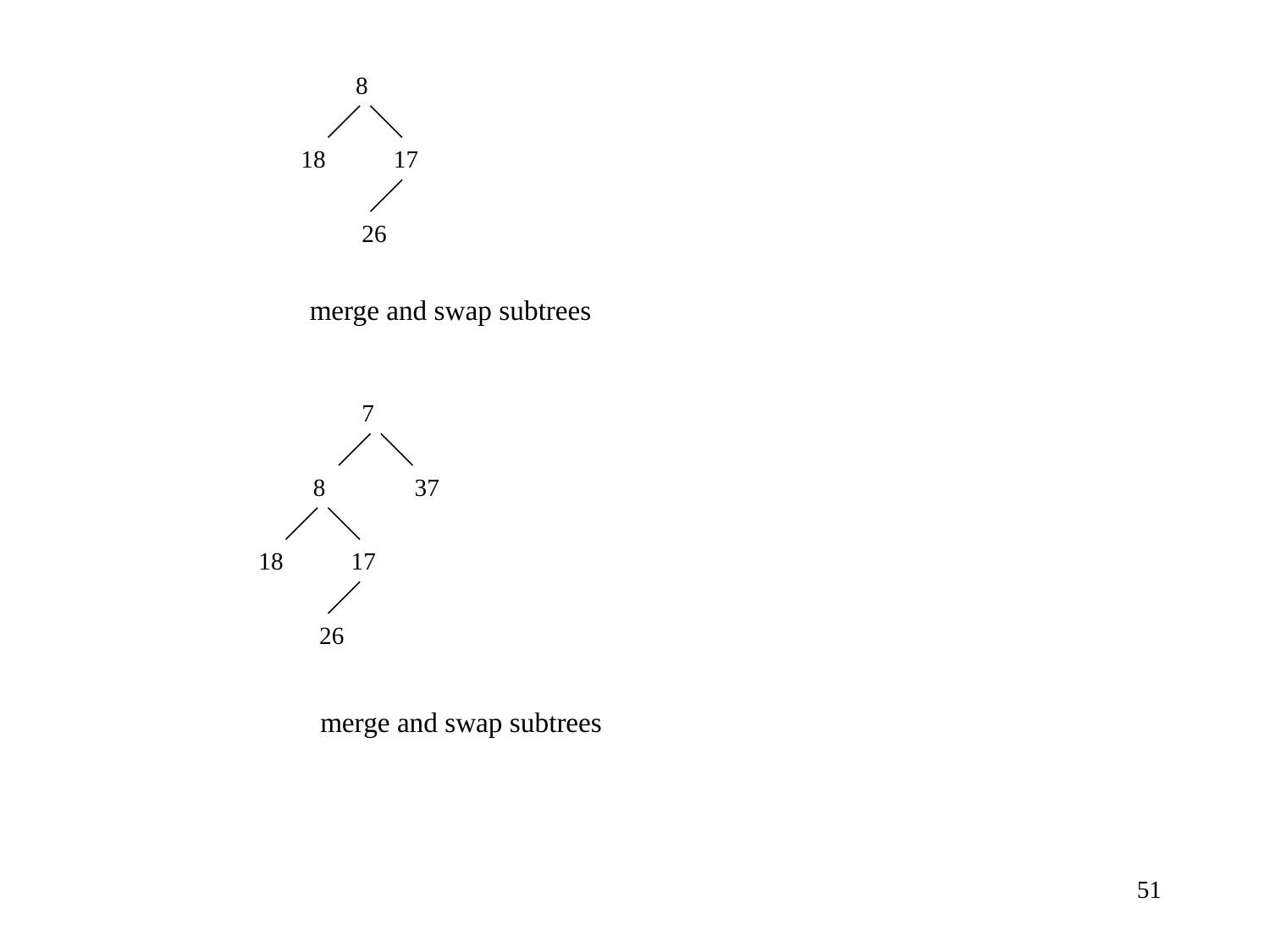

8

18
17

26
merge and swap subtrees
7

8
37

18
17

26
merge and swap subtrees
51